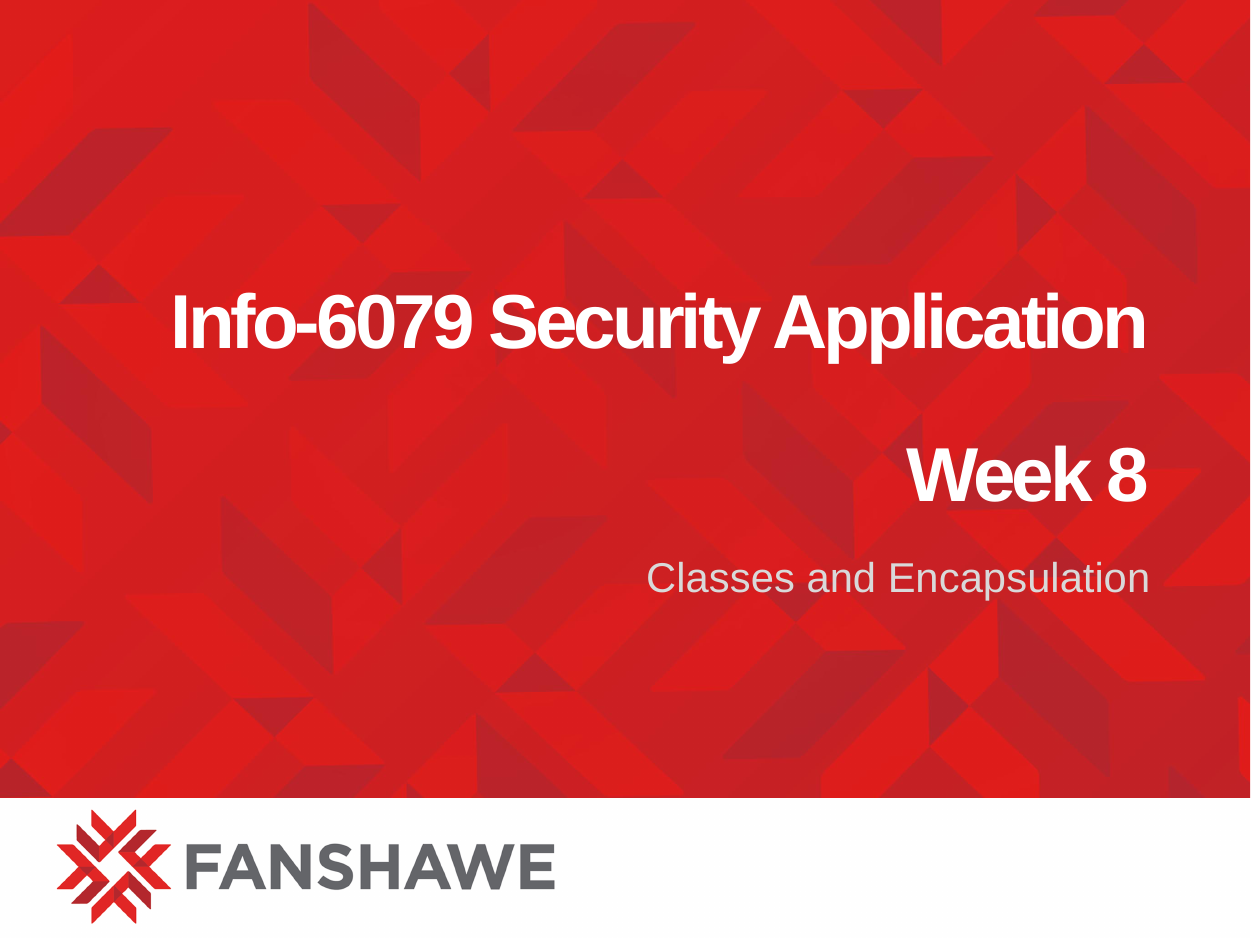

# Info-6079 Security Application Week 8
Classes and Encapsulation